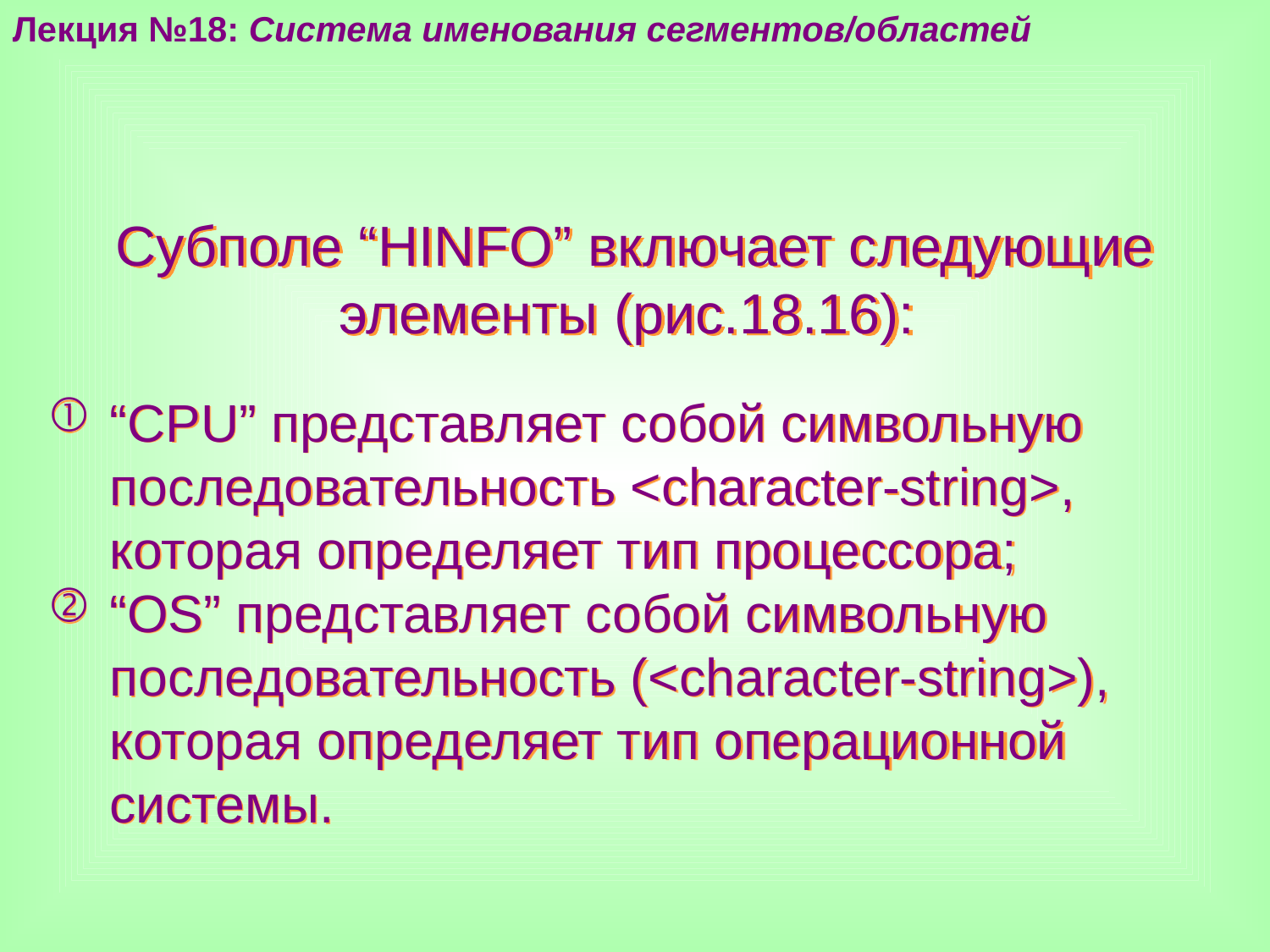

Лекция №18: Система именования сегментов/областей
Субполе “HINFO” включает следующие элементы (рис.18.16):
“CPU” представляет собой символьную последовательность <character-string>, которая определяет тип процессора;
“OS” представляет собой символьную последовательность (<character-string>), которая определяет тип операционной системы.